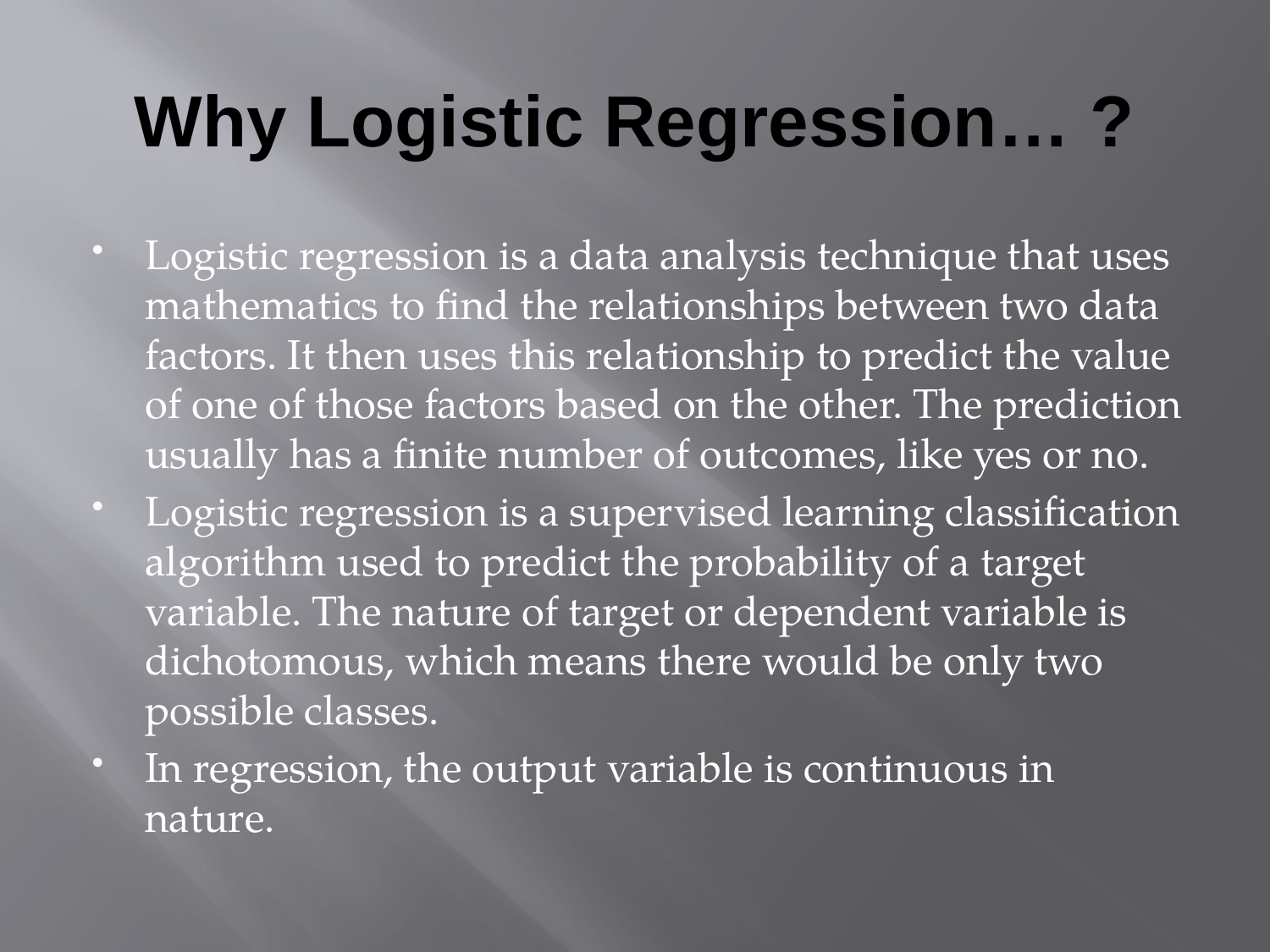

# Why Logistic Regression… ?
Logistic regression is a data analysis technique that uses mathematics to find the relationships between two data factors. It then uses this relationship to predict the value of one of those factors based on the other. The prediction usually has a finite number of outcomes, like yes or no.
Logistic regression is a supervised learning classification algorithm used to predict the probability of a target variable. The nature of target or dependent variable is dichotomous, which means there would be only two possible classes.
In regression, the output variable is continuous in nature.